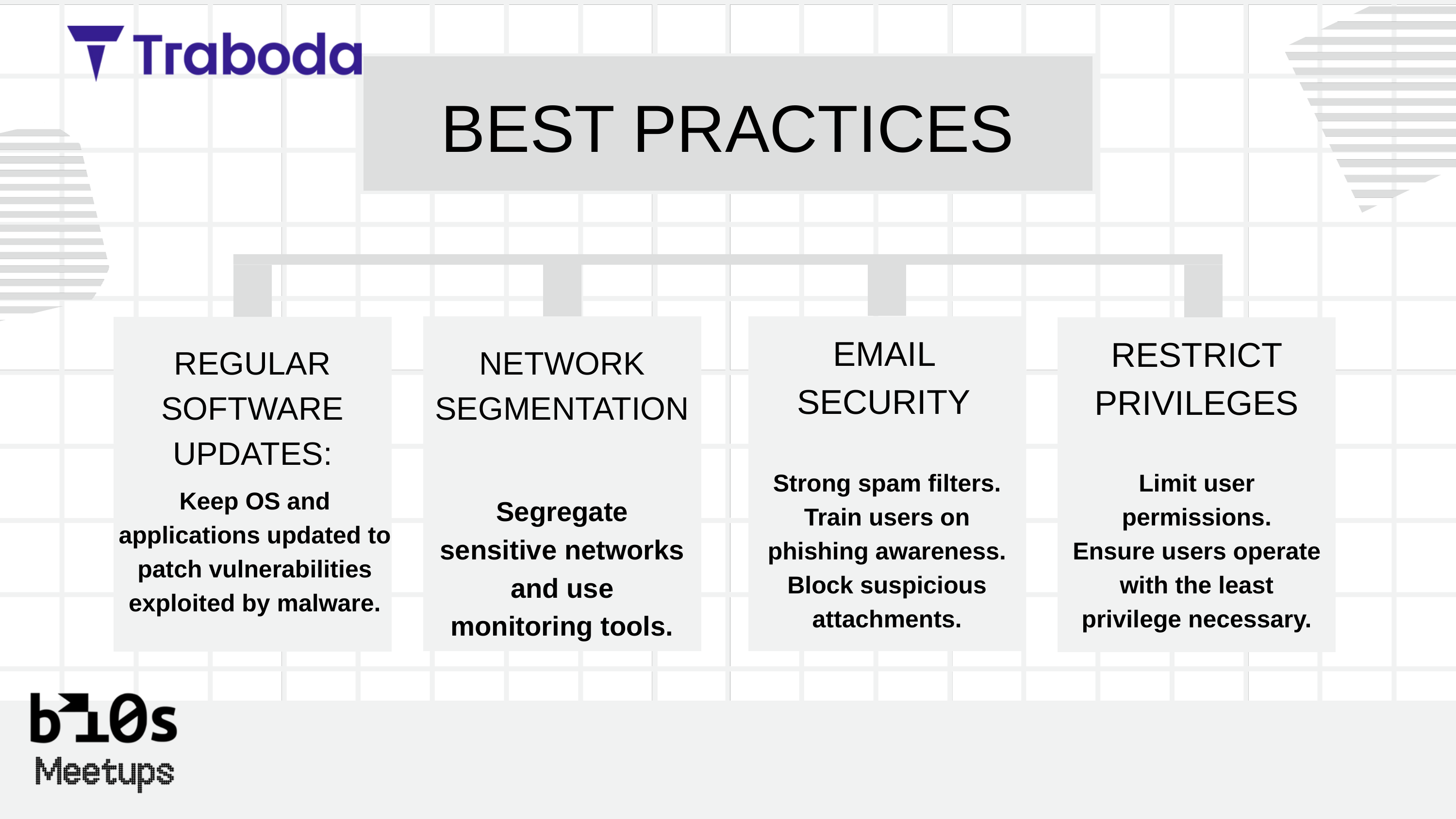

BEST PRACTICES

EMAIL SECURITY
RESTRICT PRIVILEGES
REGULAR SOFTWARE UPDATES:
NETWORK SEGMENTATION
Strong spam filters.
Train users on phishing awareness.
Block suspicious attachments.
Limit user permissions.
Ensure users operate with the least privilege necessary.
Keep OS and applications updated to patch vulnerabilities exploited by malware.

Segregate sensitive networks and use monitoring tools.